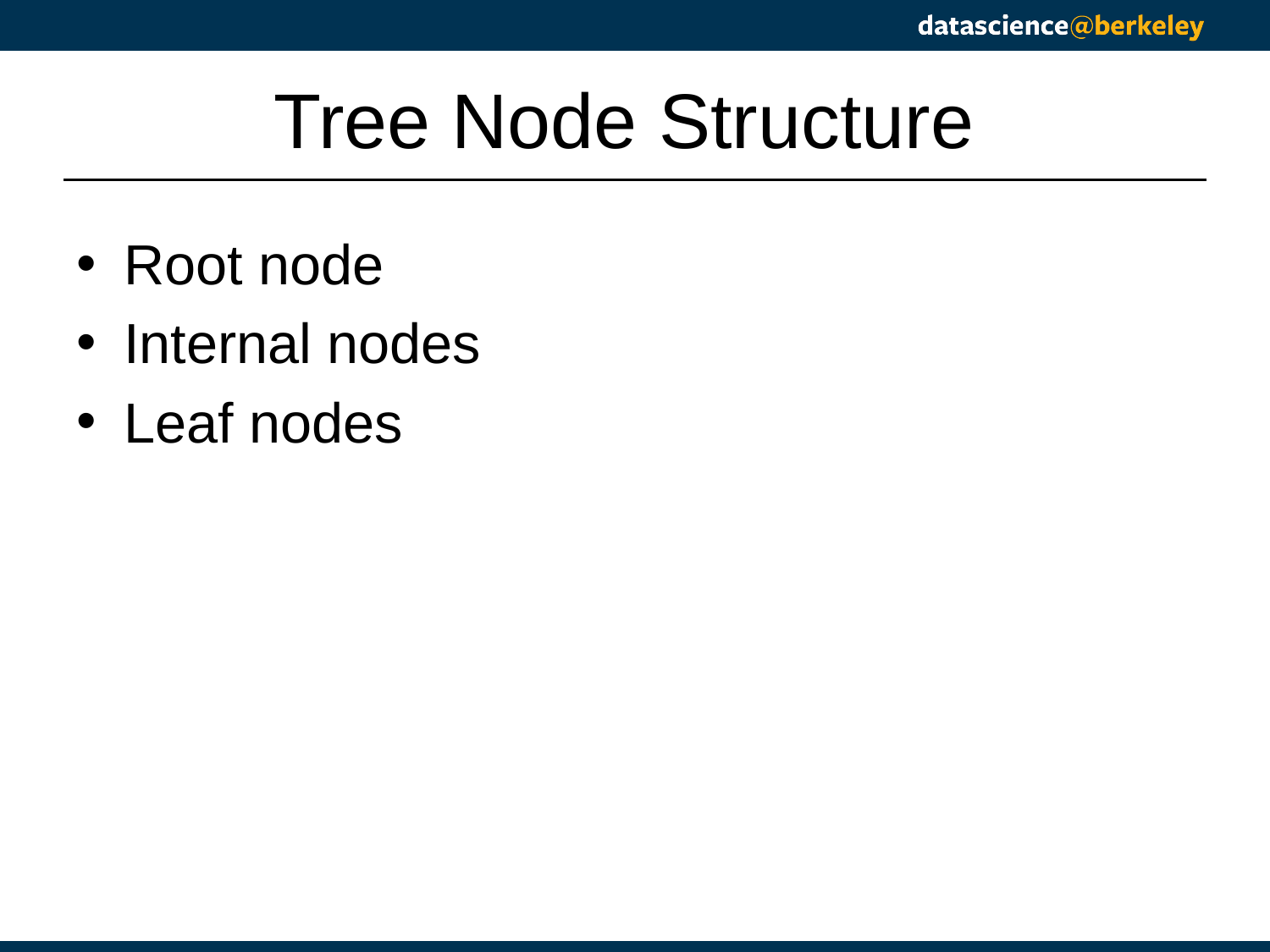

# Tree Node Structure
Root node
Internal nodes
Leaf nodes